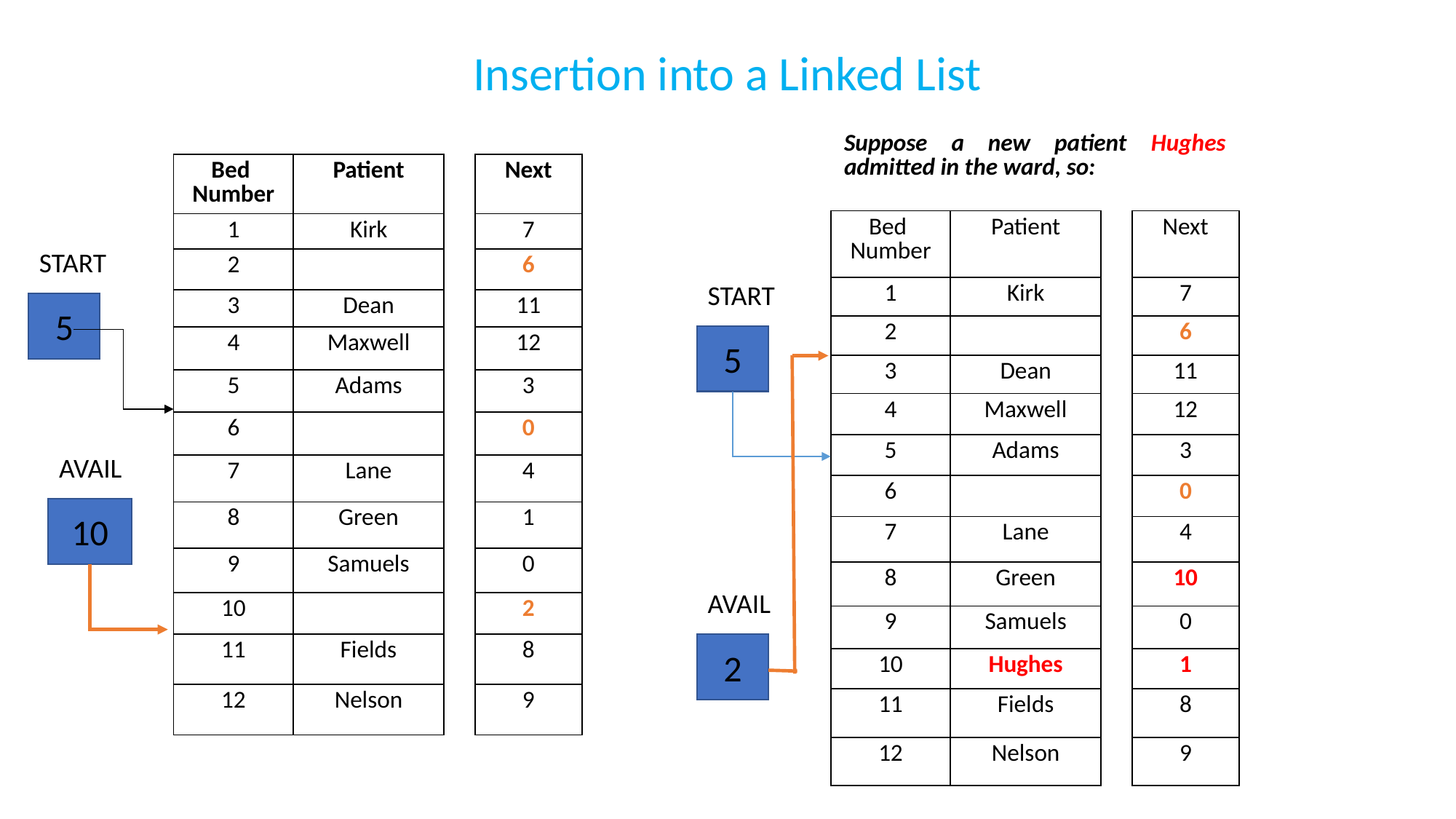

# Insertion into a Linked List
| Suppose a new patient Hughes admitted in the ward, so: |  |  |  |
| --- | --- | --- | --- |
| Bed Number | Patient |  | Next |
| 1 | Kirk |  | 7 |
| 2 |  |  | 6 |
| 3 | Dean |  | 11 |
| 4 | Maxwell |  | 12 |
| 5 | Adams |  | 3 |
| 6 |  |  | 0 |
| 7 | Lane |  | 4 |
| 8 | Green |  | 10 |
| 9 | Samuels |  | 0 |
| 10 | Hughes |  | 1 |
| 11 | Fields |  | 8 |
| 12 | Nelson |  | 9 |
| Bed Number | Patient |  | Next |
| --- | --- | --- | --- |
| 1 | Kirk |  | 7 |
| 2 |  |  | 6 |
| 3 | Dean |  | 11 |
| 4 | Maxwell |  | 12 |
| 5 | Adams |  | 3 |
| 6 |  |  | 0 |
| 7 | Lane |  | 4 |
| 8 | Green |  | 1 |
| 9 | Samuels |  | 0 |
| 10 |  |  | 2 |
| 11 | Fields |  | 8 |
| 12 | Nelson |  | 9 |
START
START
5
5
AVAIL
10
AVAIL
2